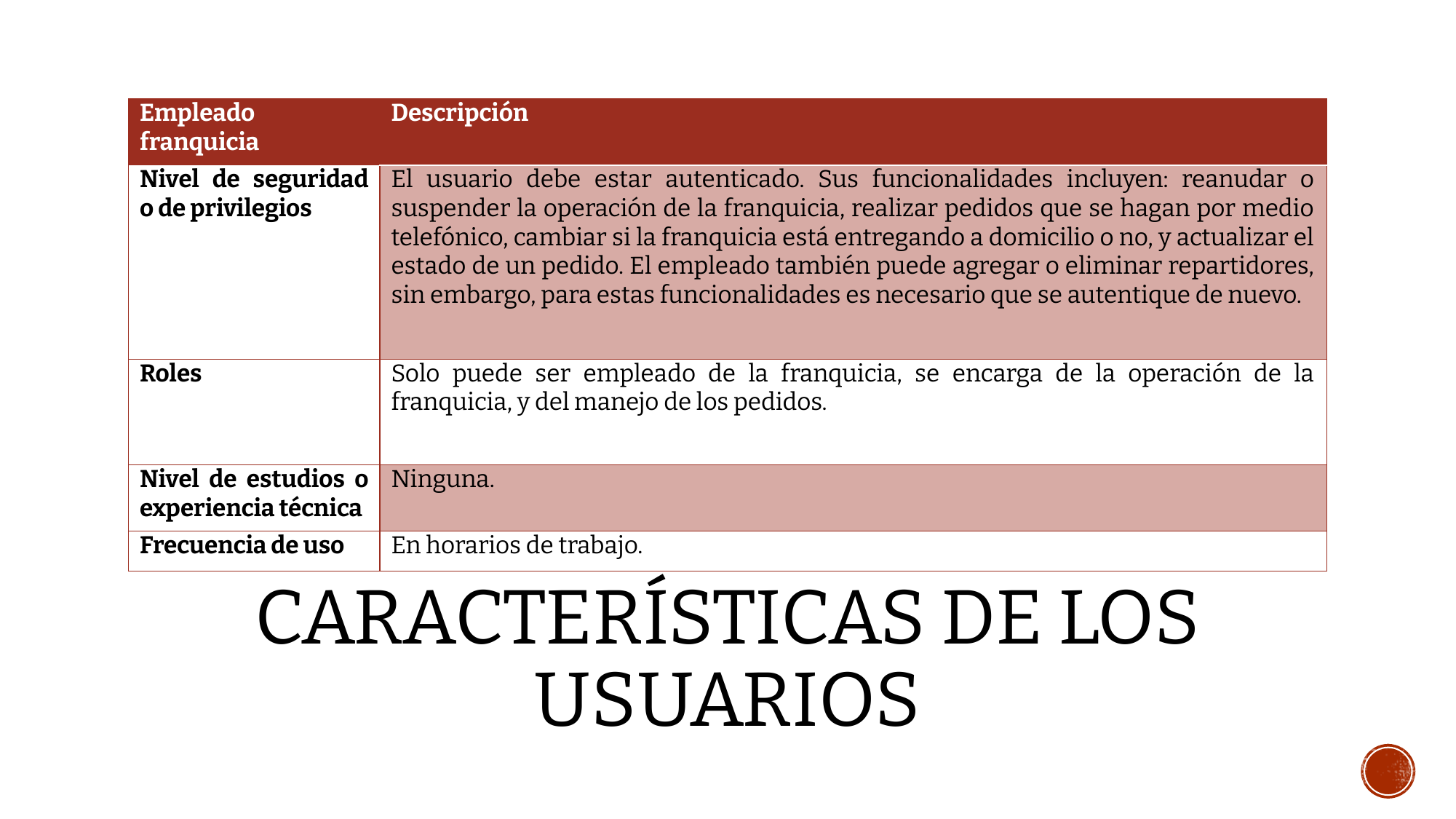

| Empleado franquicia | Descripción |
| --- | --- |
| Nivel de seguridad o de privilegios | El usuario debe estar autenticado. Sus funcionalidades incluyen: reanudar o suspender la operación de la franquicia, realizar pedidos que se hagan por medio telefónico, cambiar si la franquicia está entregando a domicilio o no, y actualizar el estado de un pedido. El empleado también puede agregar o eliminar repartidores, sin embargo, para estas funcionalidades es necesario que se autentique de nuevo. |
| Roles | Solo puede ser empleado de la franquicia, se encarga de la operación de la franquicia, y del manejo de los pedidos. |
| Nivel de estudios o experiencia técnica | Ninguna. |
| Frecuencia de uso | En horarios de trabajo. |
# Características de los usuarios